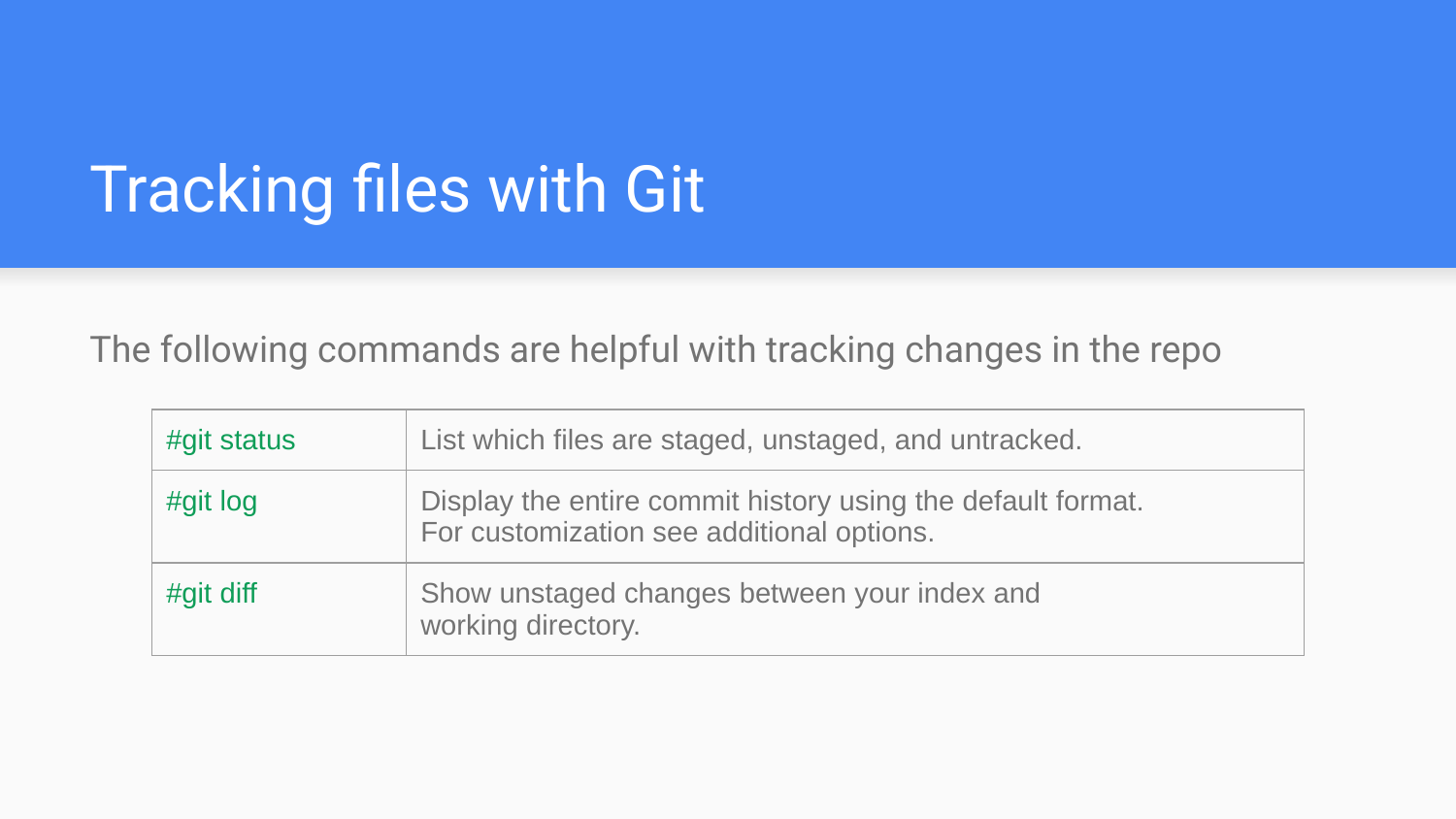

# Tracking files with Git
The following commands are helpful with tracking changes in the repo
| #git status | List which files are staged, unstaged, and untracked. |
| --- | --- |
| #git log | Display the entire commit history using the default format. For customization see additional options. |
| #git diff | Show unstaged changes between your index and working directory. |